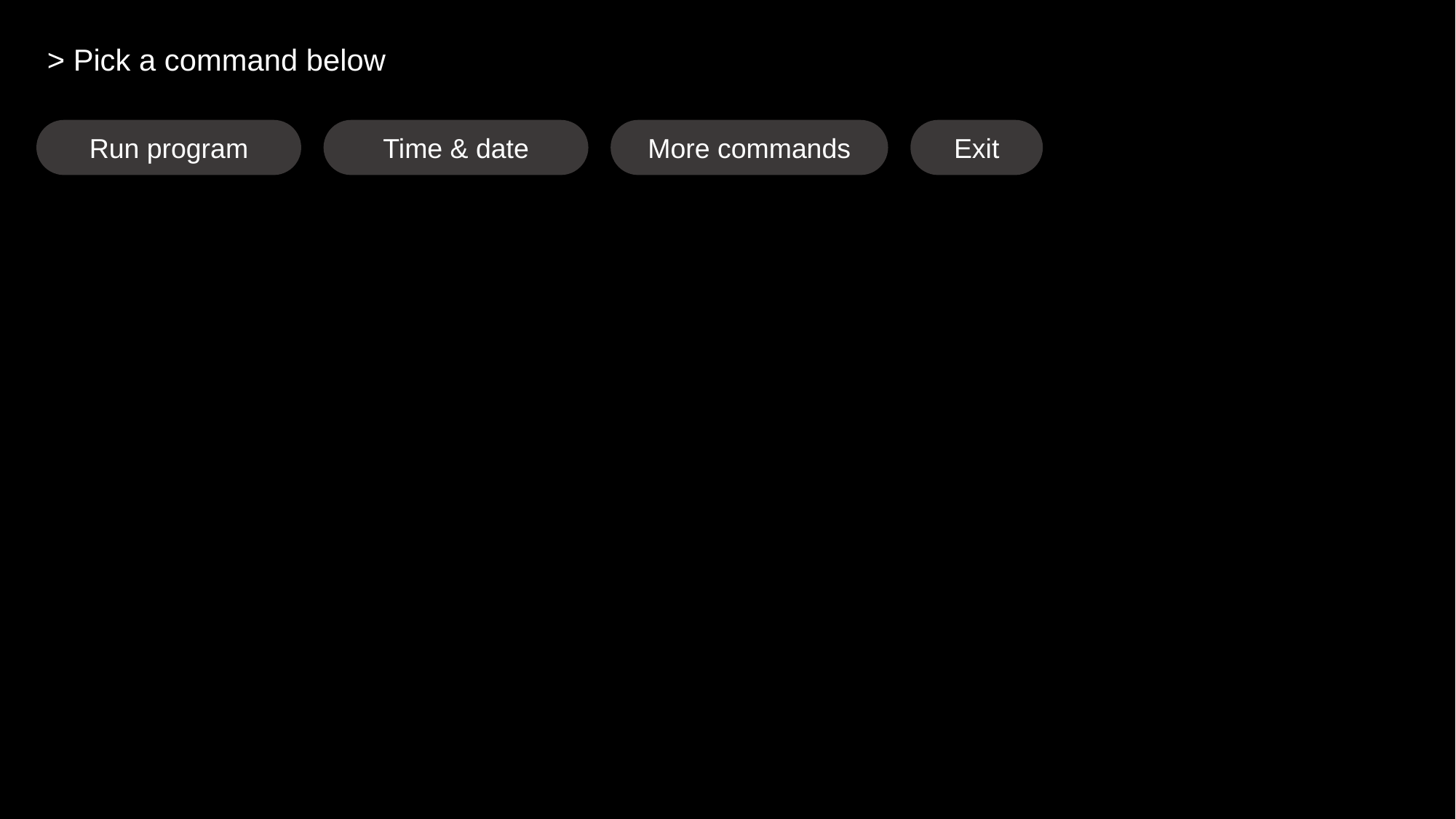

> Pick a command below
Time & date
More commands
Exit
Run program